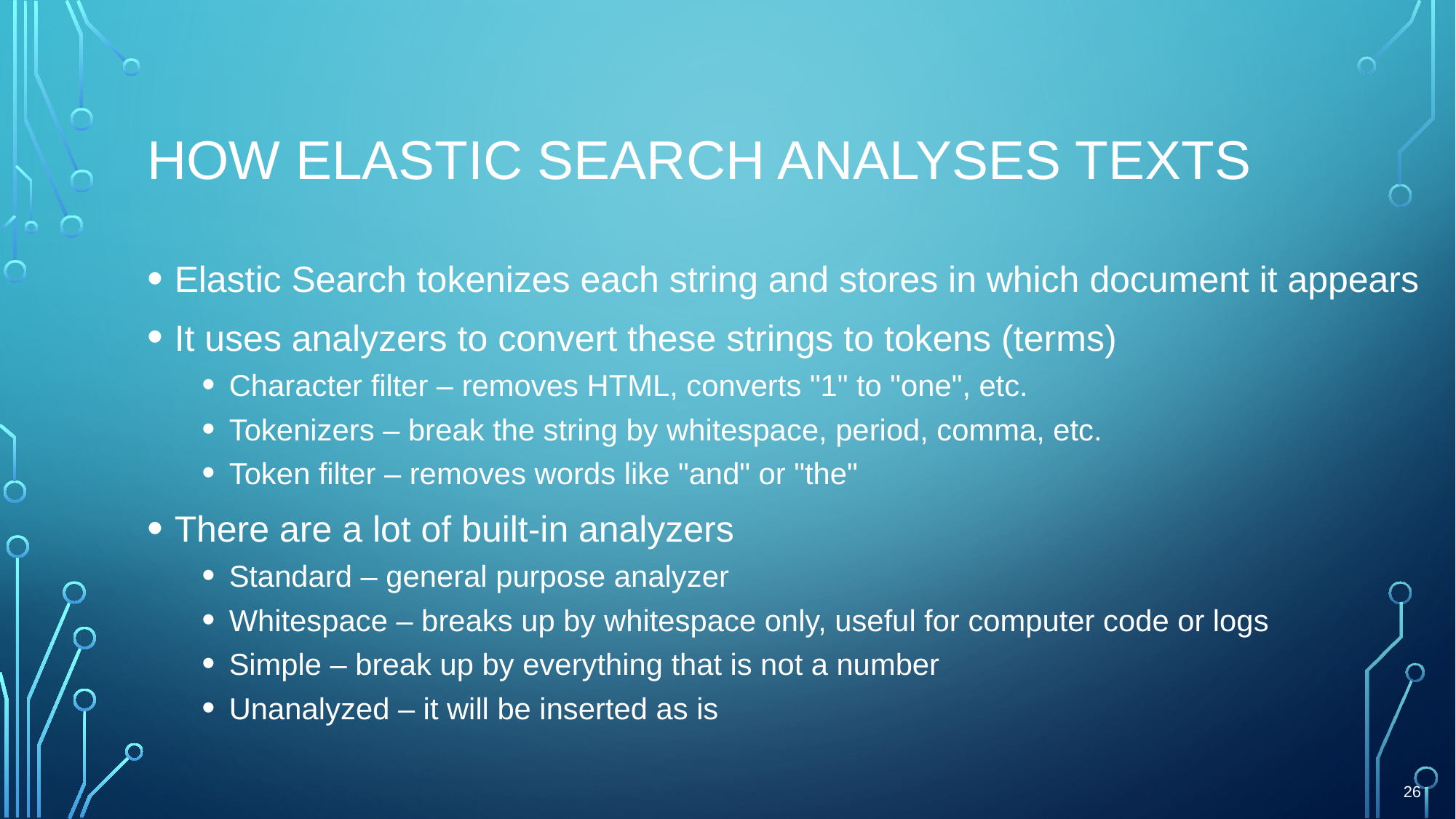

# How elastic search analyses texts
Elastic Search tokenizes each string and stores in which document it appears
It uses analyzers to convert these strings to tokens (terms)
Character filter – removes HTML, converts "1" to "one", etc.
Tokenizers – break the string by whitespace, period, comma, etc.
Token filter – removes words like "and" or "the"
There are a lot of built-in analyzers
Standard – general purpose analyzer
Whitespace – breaks up by whitespace only, useful for computer code or logs
Simple – break up by everything that is not a number
Unanalyzed – it will be inserted as is

26